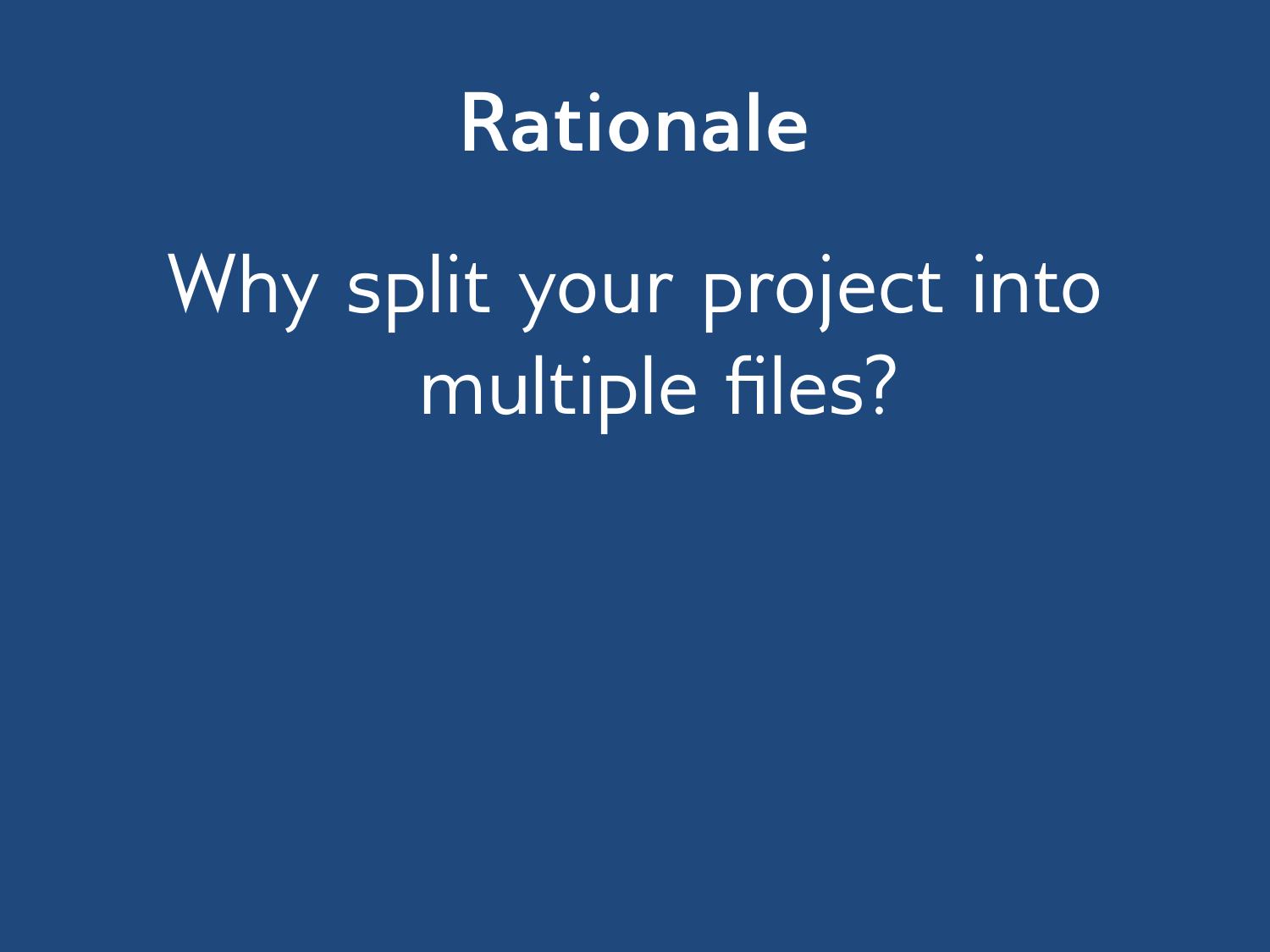

# Rationale
Why split your project into multiple files?